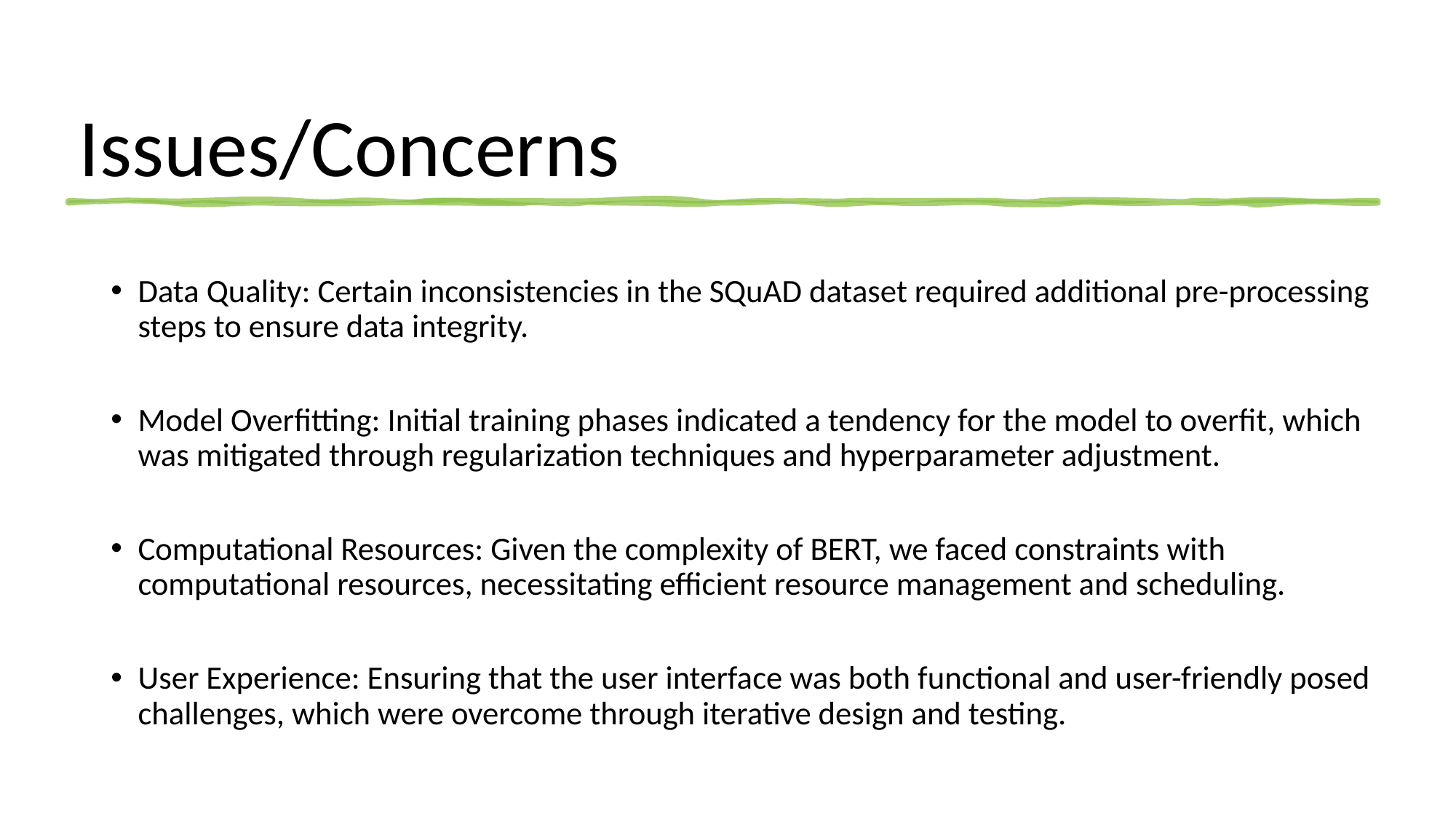

# Issues/Concerns

Data Quality: Certain inconsistencies in the SQuAD dataset required additional pre-processing steps to ensure data integrity.

Model Overfitting: Initial training phases indicated a tendency for the model to overfit, which was mitigated through regularization techniques and hyperparameter adjustment.

Computational Resources: Given the complexity of BERT, we faced constraints with computational resources, necessitating efficient resource management and scheduling.

User Experience: Ensuring that the user interface was both functional and user-friendly posed challenges, which were overcome through iterative design and testing.